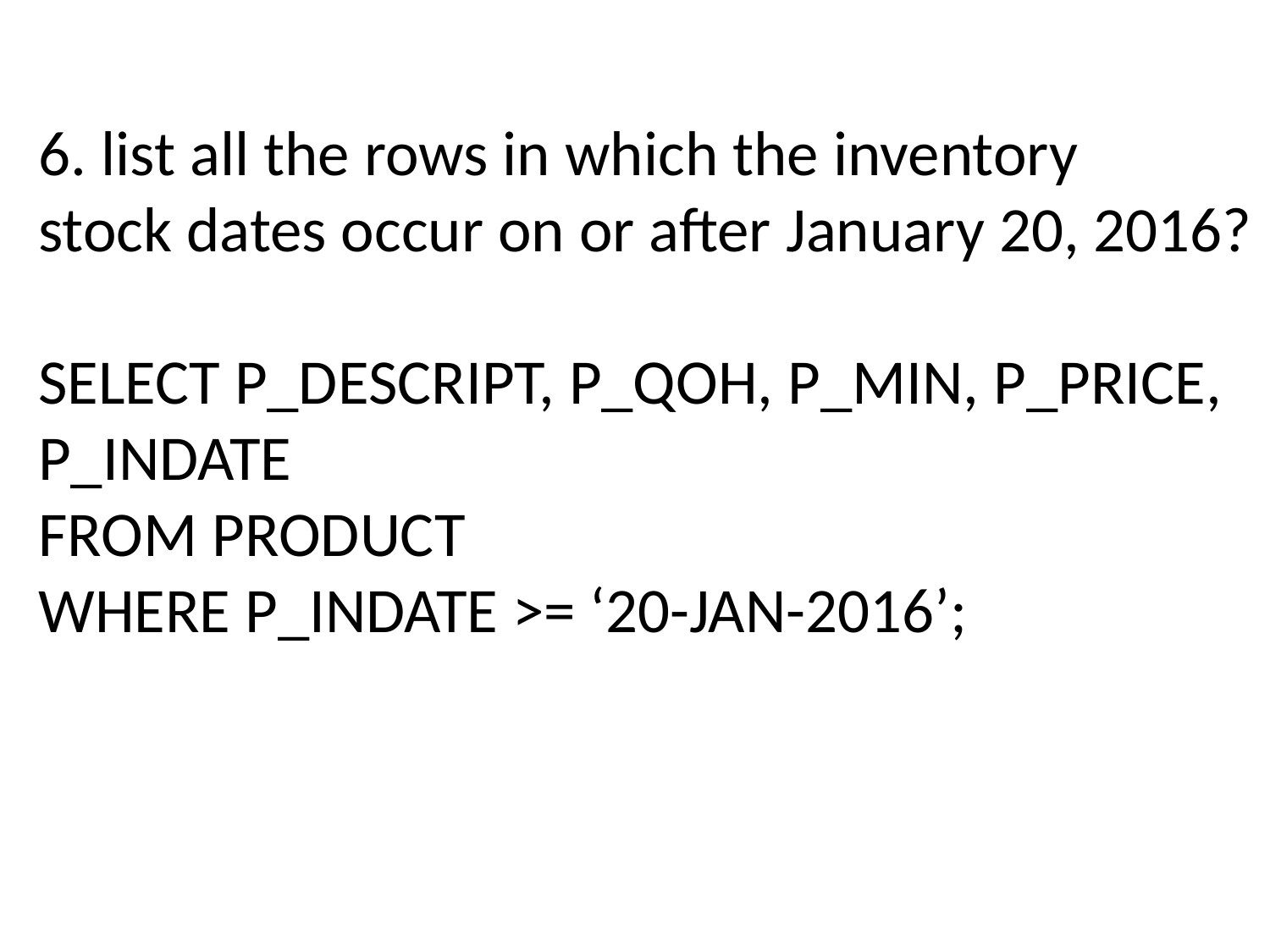

6. list all the rows in which the inventory
stock dates occur on or after January 20, 2016?

SELECT P_DESCRIPT, P_QOH, P_MIN, P_PRICE,
P_INDATE
FROM PRODUCT
WHERE P_INDATE >= ‘20-JAN-2016’;